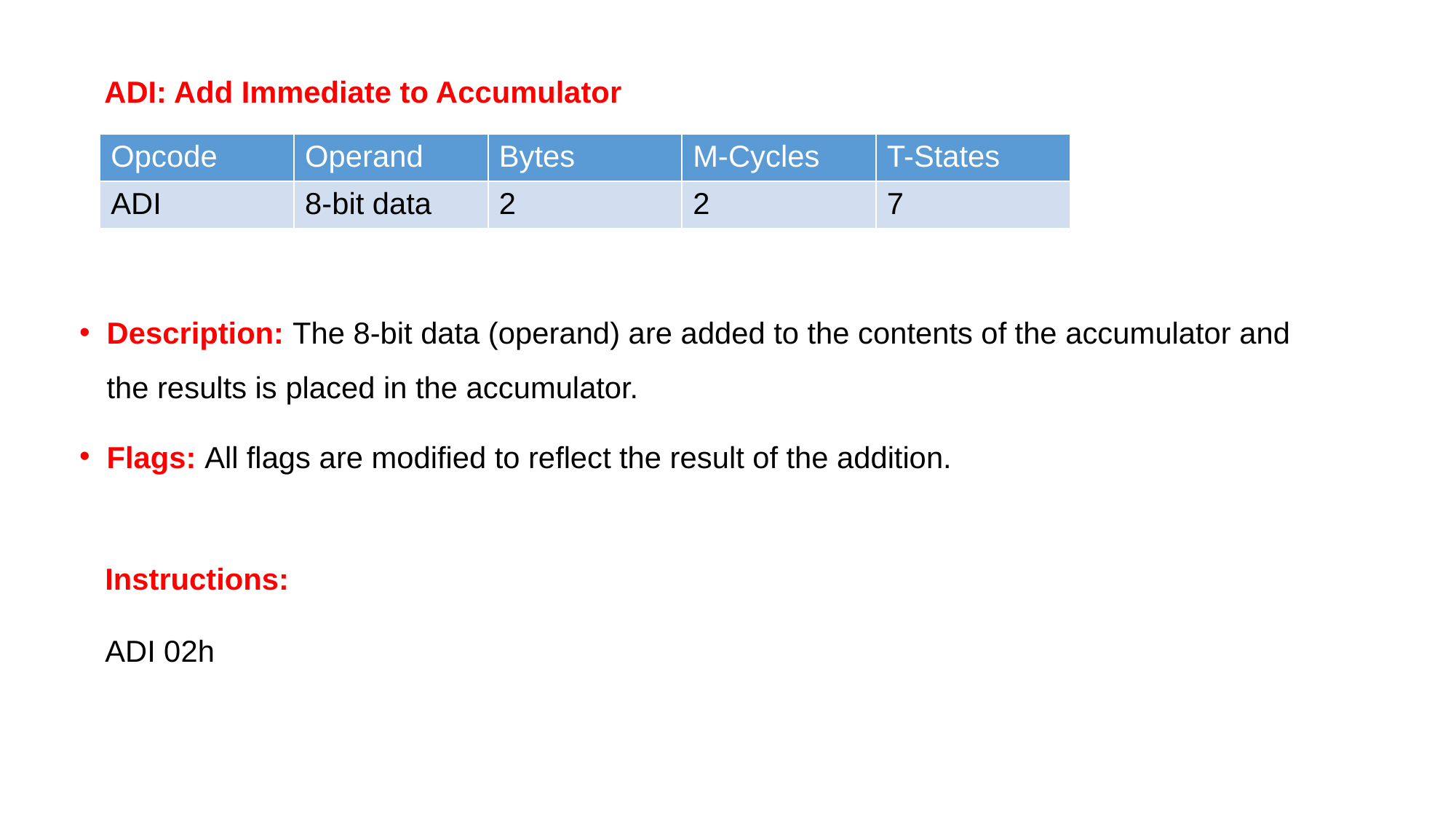

ADI: Add Immediate to Accumulator
| Opcode | Operand | Bytes | M-Cycles | T-States |
| --- | --- | --- | --- | --- |
| ADI | 8-bit data | 2 | 2 | 7 |
Description: The 8-bit data (operand) are added to the contents of the accumulator and the results is placed in the accumulator.
Flags: All flags are modified to reflect the result of the addition.

Instructions:

ADI 02h